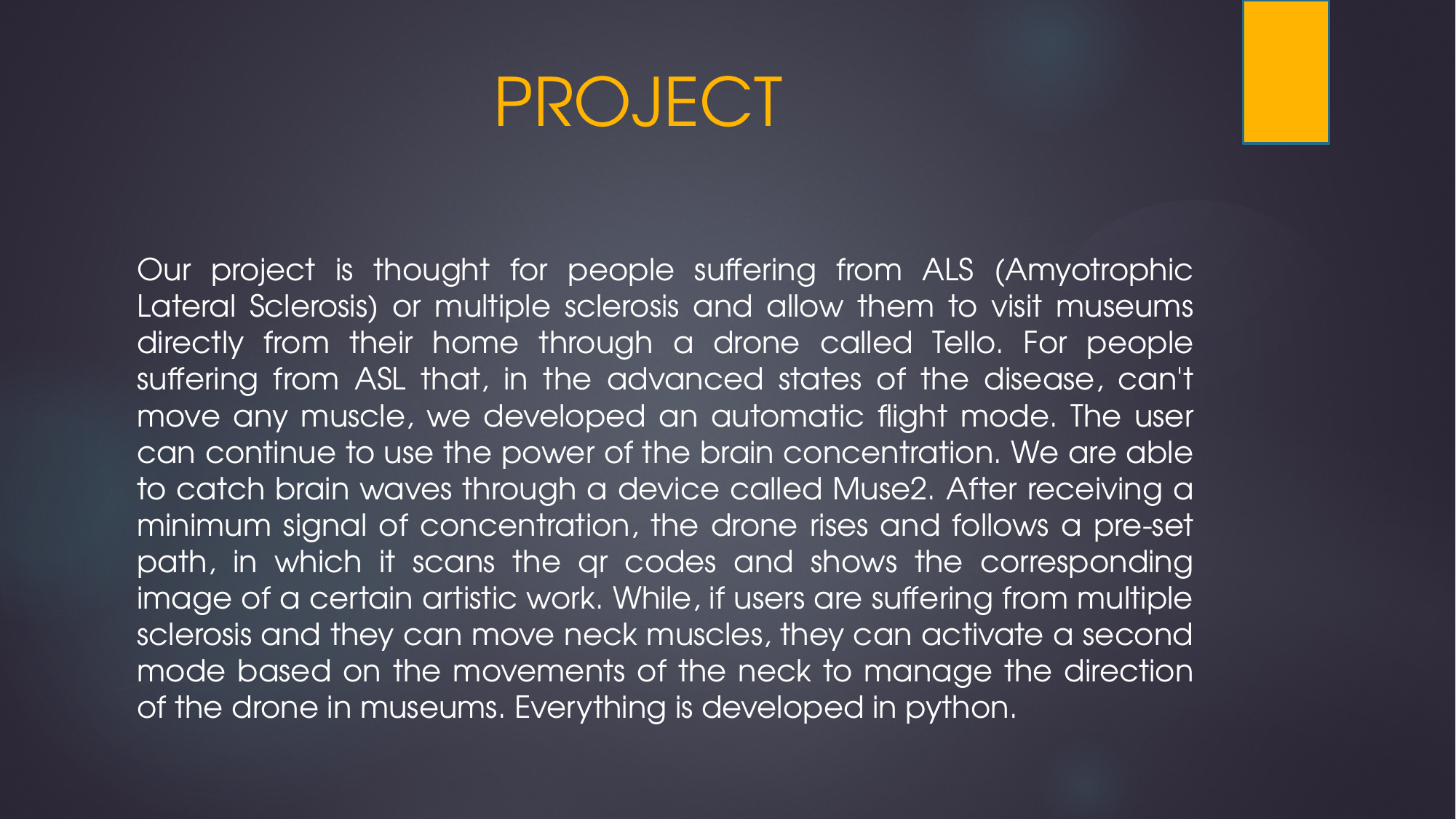

# PROJECT
Our project is thought for people suffering from ALS (Amyotrophic Lateral Sclerosis) or multiple sclerosis and allow them to visit museums directly from their home through a drone called Tello. For people suffering from ASL that, in the advanced states of the disease, can't move any muscle, we developed an automatic flight mode. The user can continue to use the power of the brain concentration. We are able to catch brain waves through a device called Muse2. After receiving a minimum signal of concentration, the drone rises and follows a pre-set path, in which it scans the qr codes and shows the corresponding image of a certain artistic work. While, if users are suffering from multiple sclerosis and they can move neck muscles, they can activate a second mode based on the movements of the neck to manage the direction of the drone in museums. Everything is developed in python.